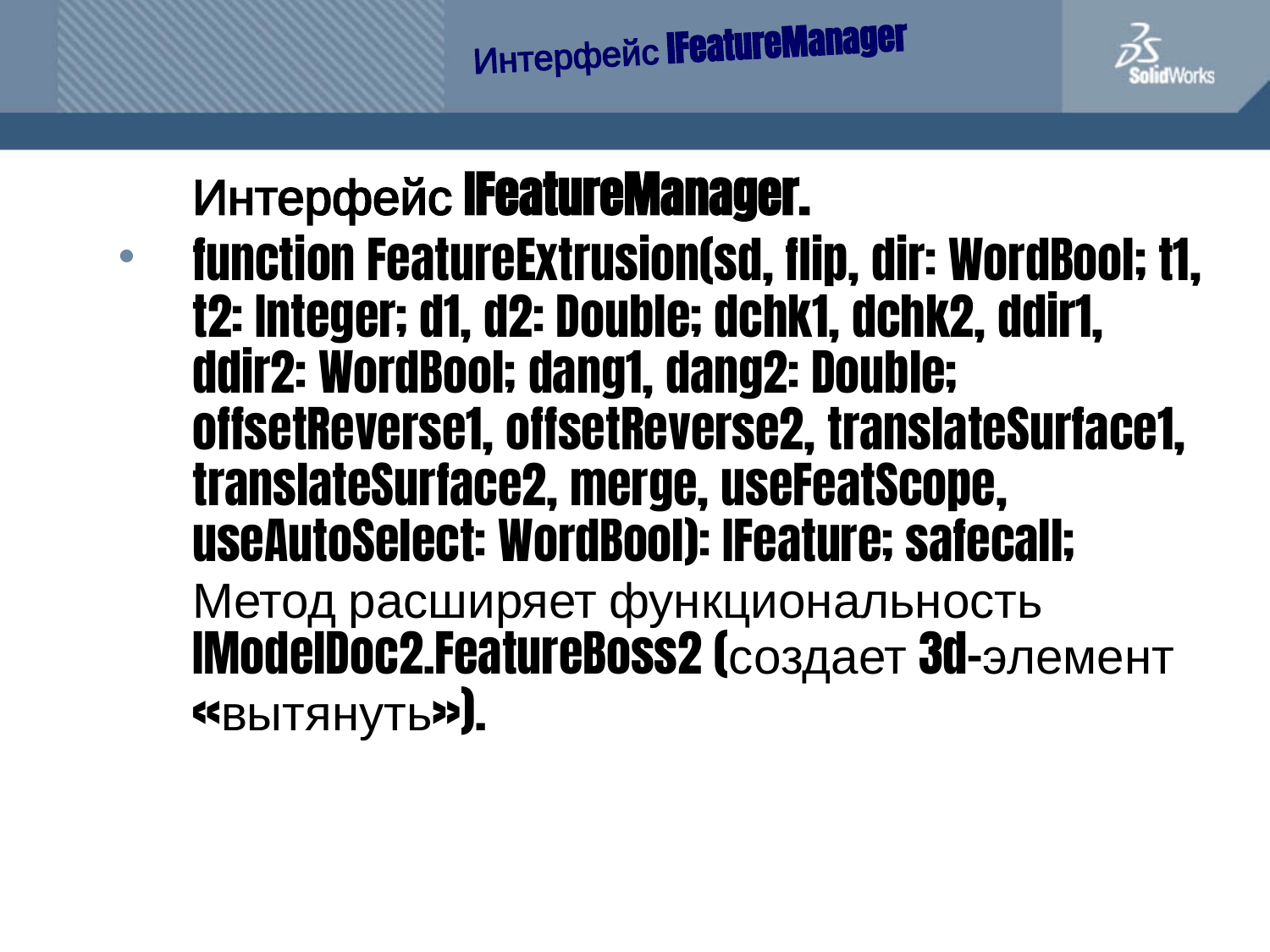

Интерфейс IFeatureManager

	Интерфейс IFeatureManager.
function FeatureExtrusion(sd, flip, dir: WordBool; t1, t2: Integer; d1, d2: Double; dchk1, dchk2, ddir1, ddir2: WordBool; dang1, dang2: Double; offsetReverse1, offsetReverse2, translateSurface1, translateSurface2, merge, useFeatScope, useAutoSelect: WordBool): IFeature; safecall;
Метод расширяет функциональность IModelDoc2.FeatureBoss2 (создает 3d-элемент «вытянуть»).